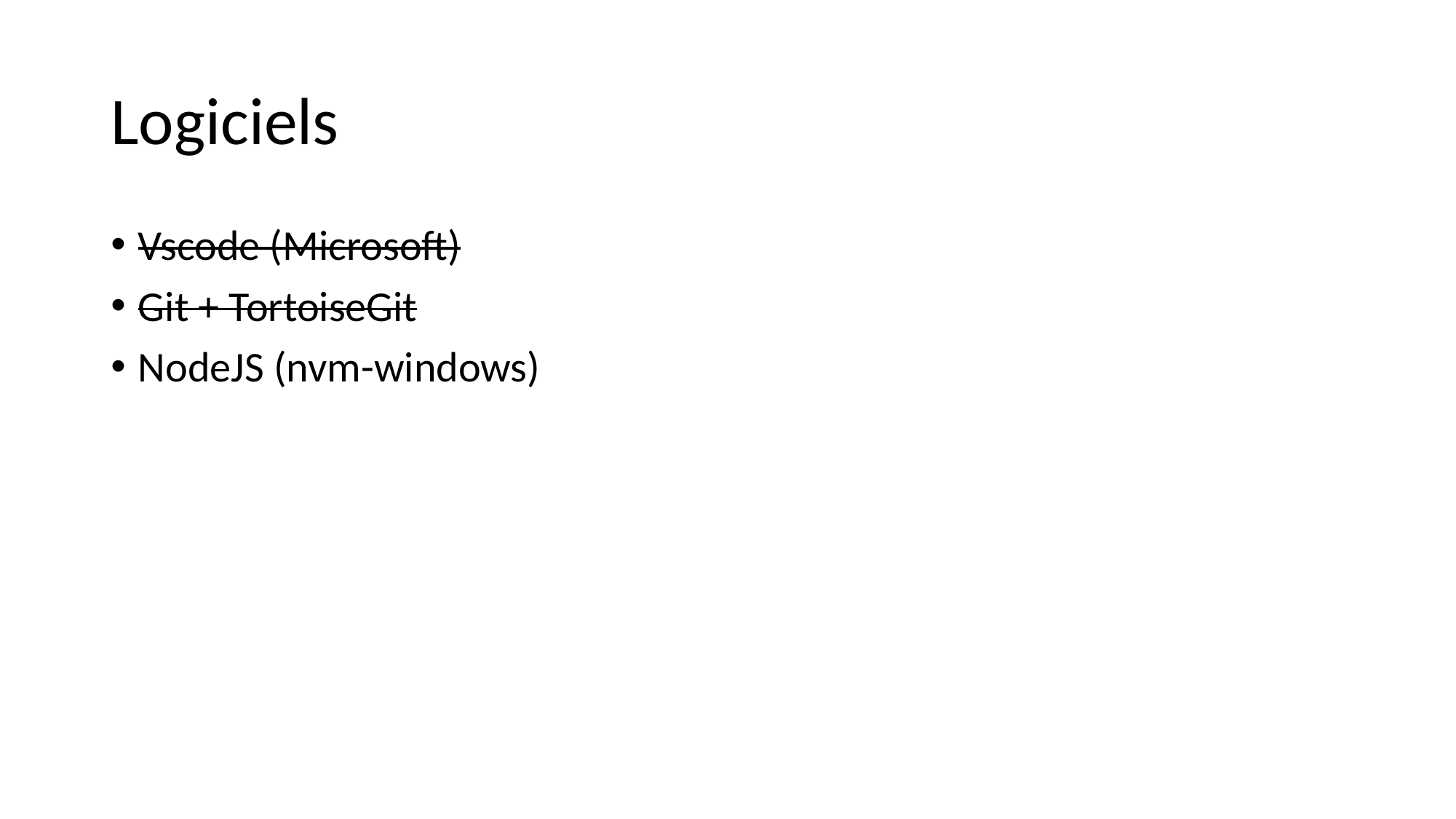

# Logiciels
Vscode (Microsoft)
Git + TortoiseGit
NodeJS (nvm-windows)